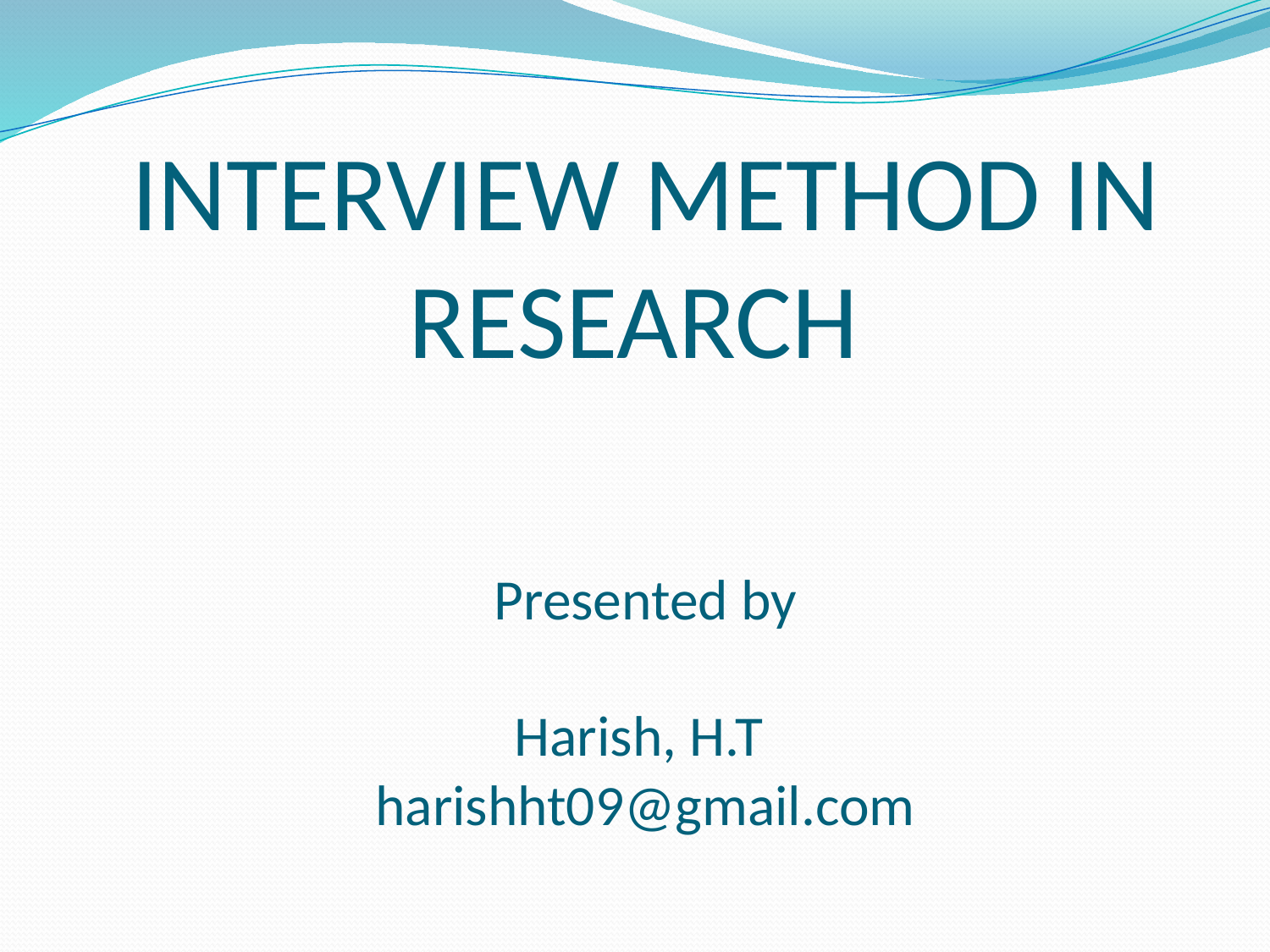

# INTERVIEW METHOD IN RESEARCH Presented by Harish, H.T harishht09@gmail.com